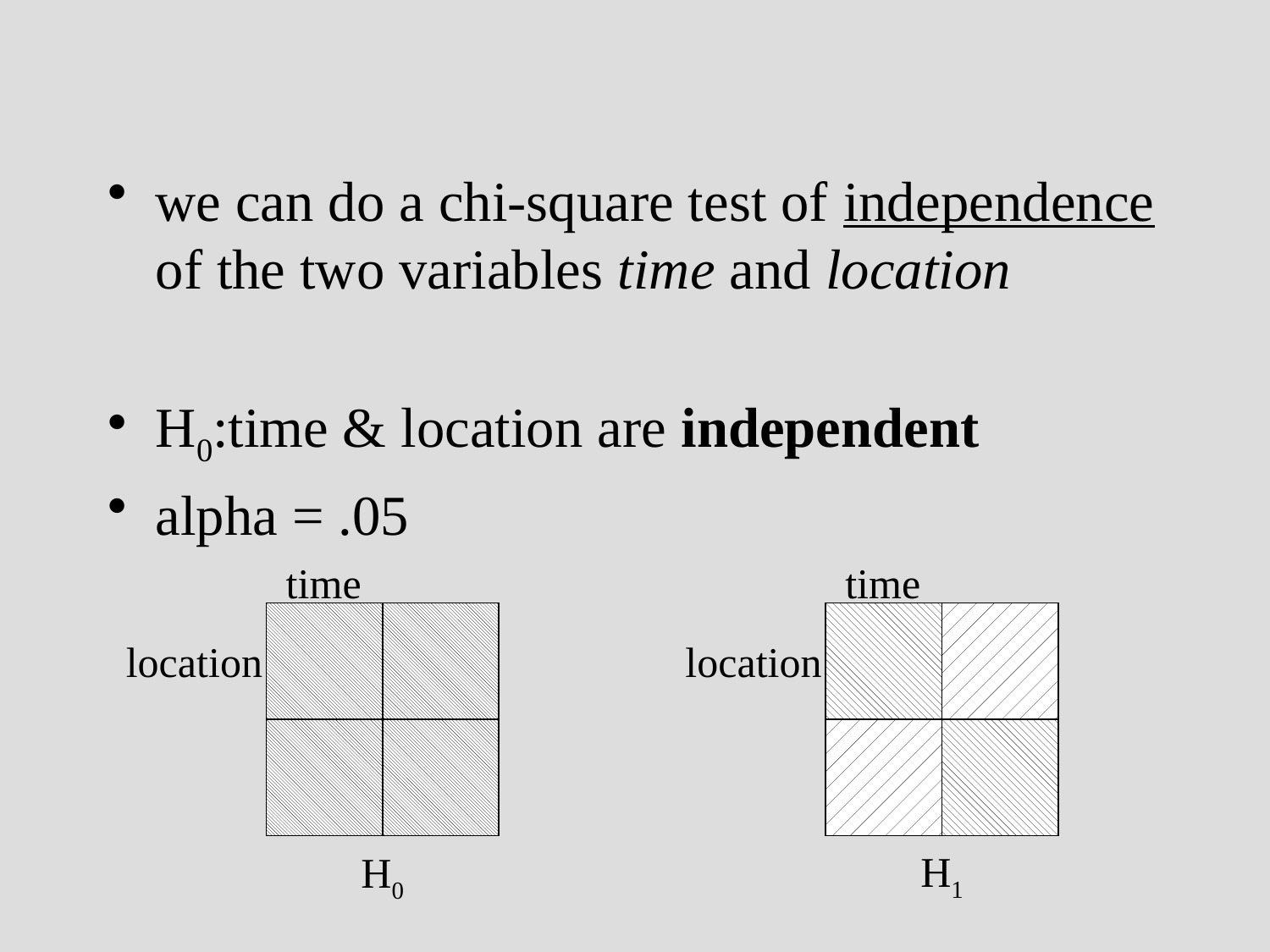

we can do a chi-square test of independence of the two variables time and location

H0:time & location are independent
alpha = .05
time

location

H0
time

location

H1